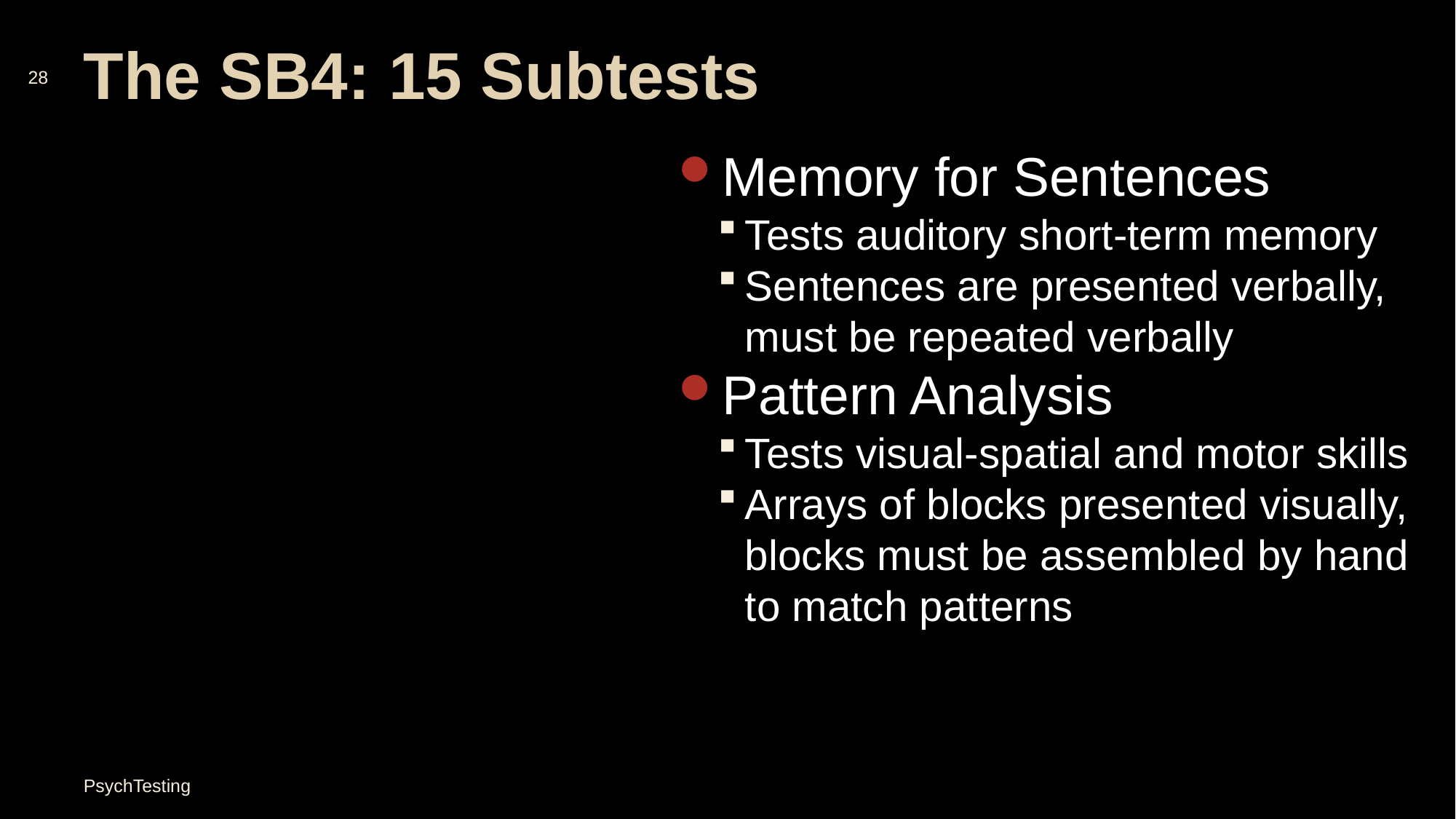

# The SB4: 15 Subtests
28
Memory for Sentences
Tests auditory short-term memory
Sentences are presented verbally, must be repeated verbally
Pattern Analysis
Tests visual-spatial and motor skills
Arrays of blocks presented visually, blocks must be assembled by hand to match patterns
PsychTesting